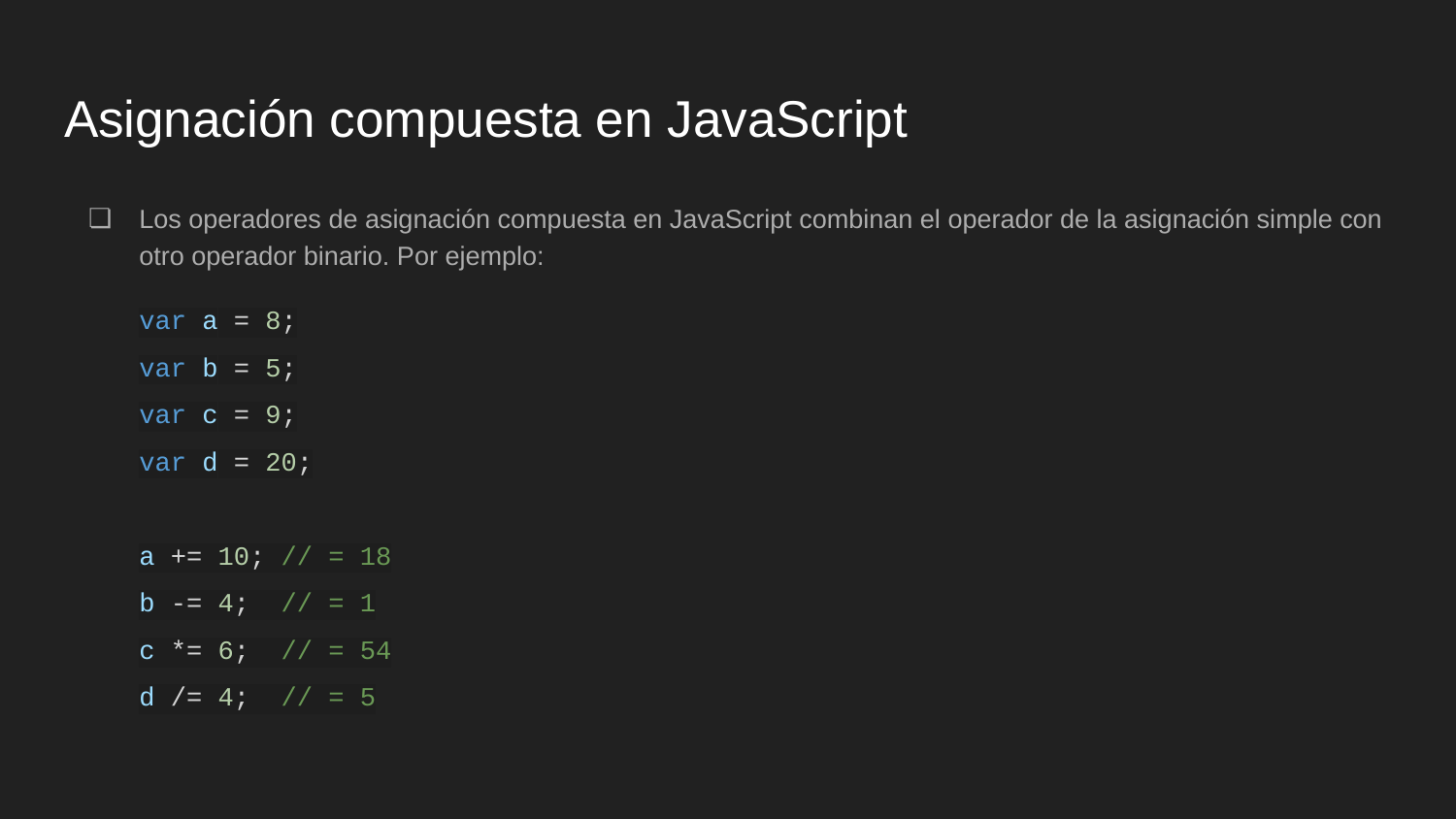

# Asignación compuesta en JavaScript
Los operadores de asignación compuesta en JavaScript combinan el operador de la asignación simple con otro operador binario. Por ejemplo:
var a = 8;
var b = 5;
var c = 9;
var d = 20;

a += 10; // = 18
b -= 4;  // = 1
c *= 6;  // = 54
d /= 4;  // = 5